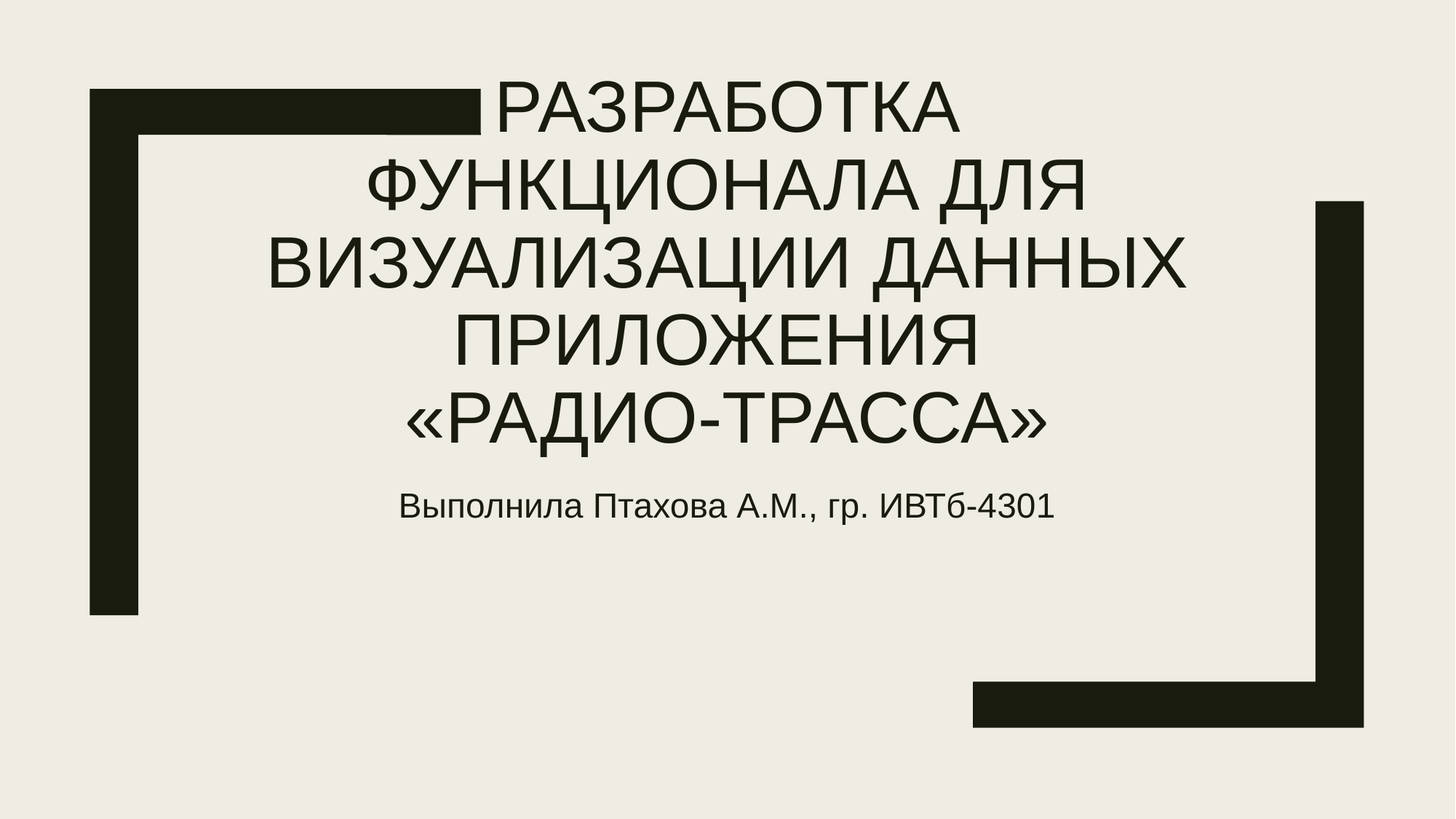

# Разработка функционала для визуализации данных приложения «Радио-Трасса»
Выполнила Птахова А.М., гр. ИВТб-4301